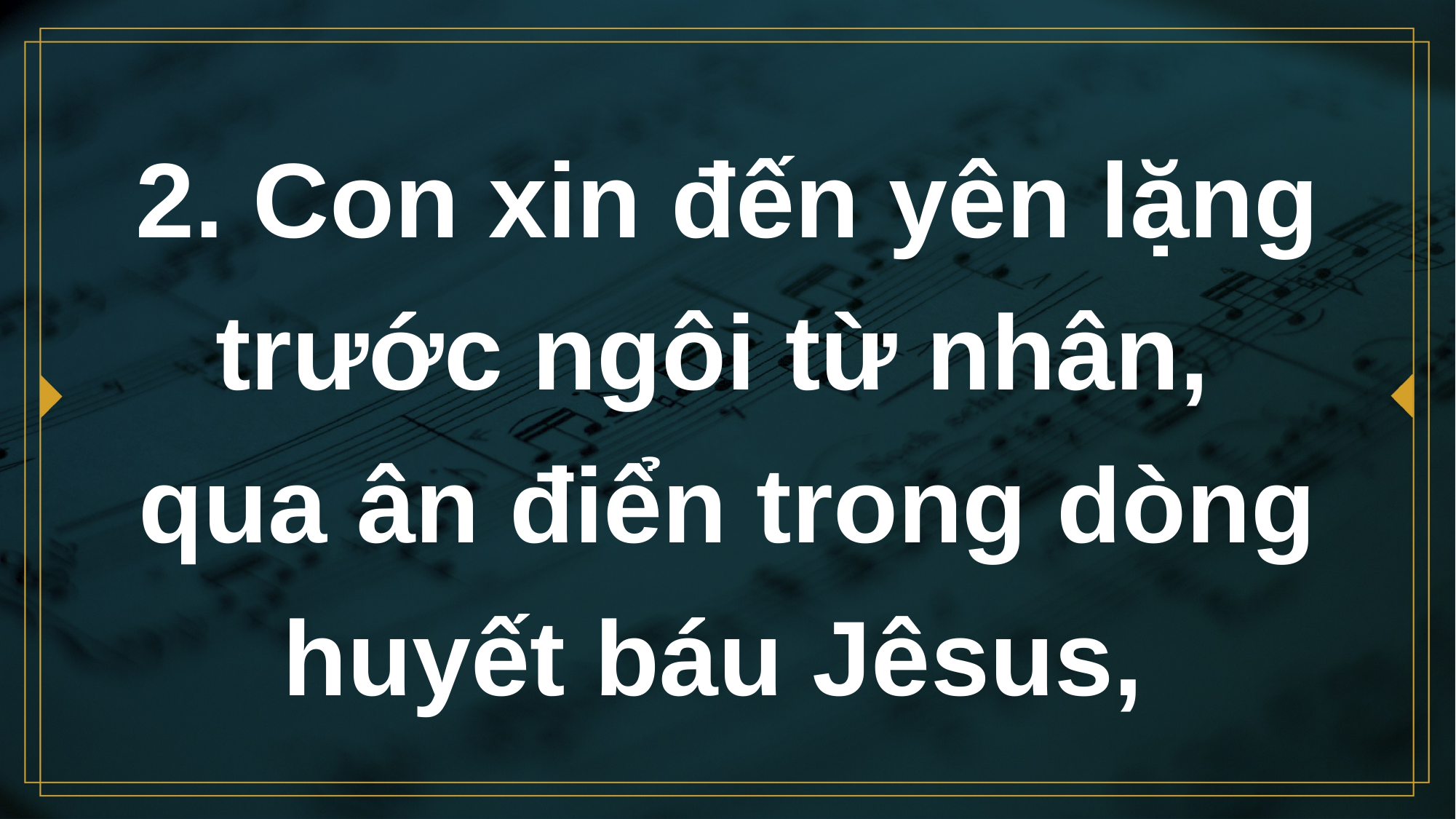

# 2. Con xin đến yên lặng trước ngôi từ nhân, qua ân điển trong dòng huyết báu Jêsus,